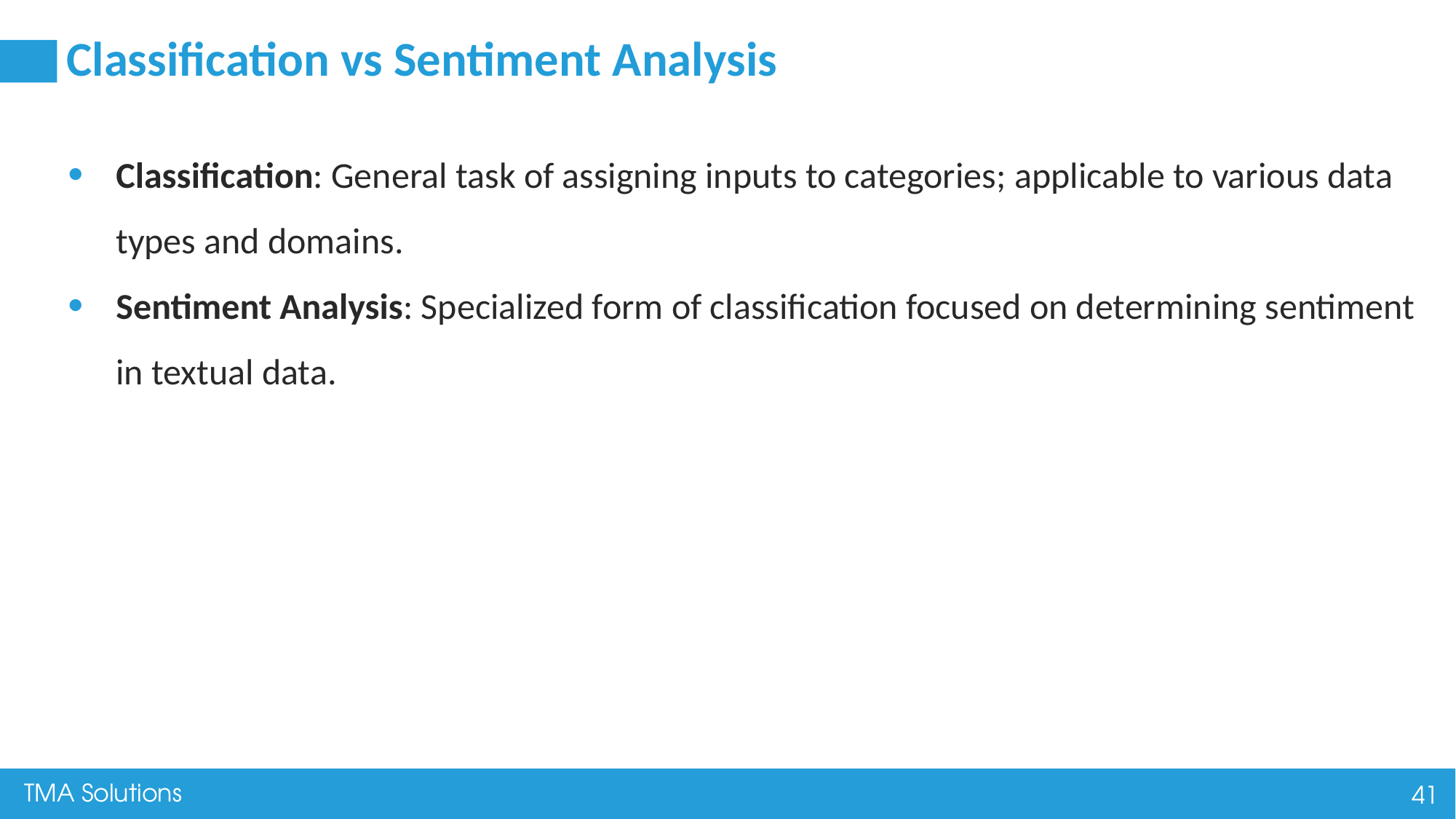

# Classification vs Sentiment Analysis
Classification: General task of assigning inputs to categories; applicable to various data types and domains.
Sentiment Analysis: Specialized form of classification focused on determining sentiment in textual data.